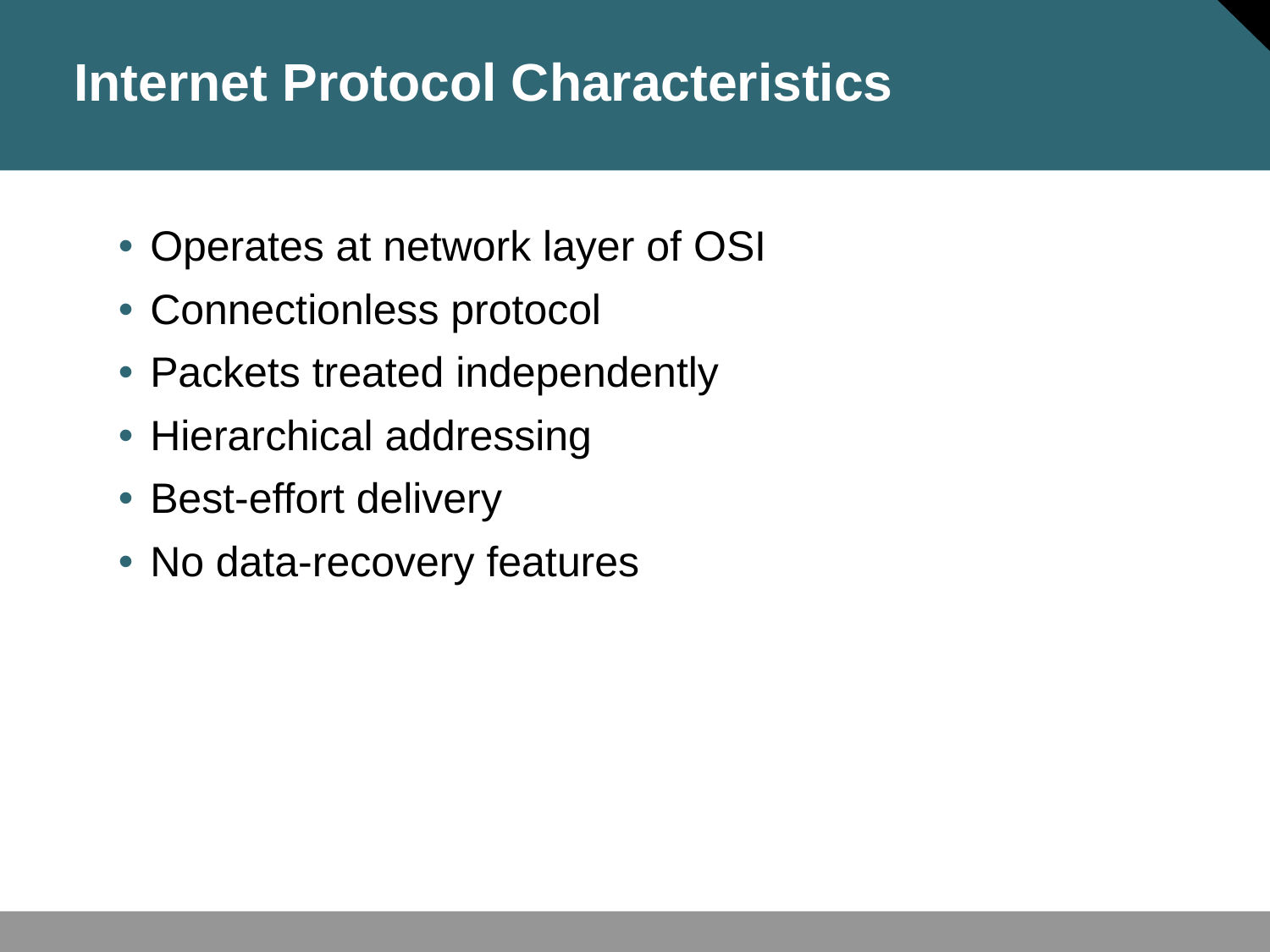

# Internet Protocol Characteristics
Operates at network layer of OSI
Connectionless protocol
Packets treated independently
Hierarchical addressing
Best-effort delivery
No data-recovery features